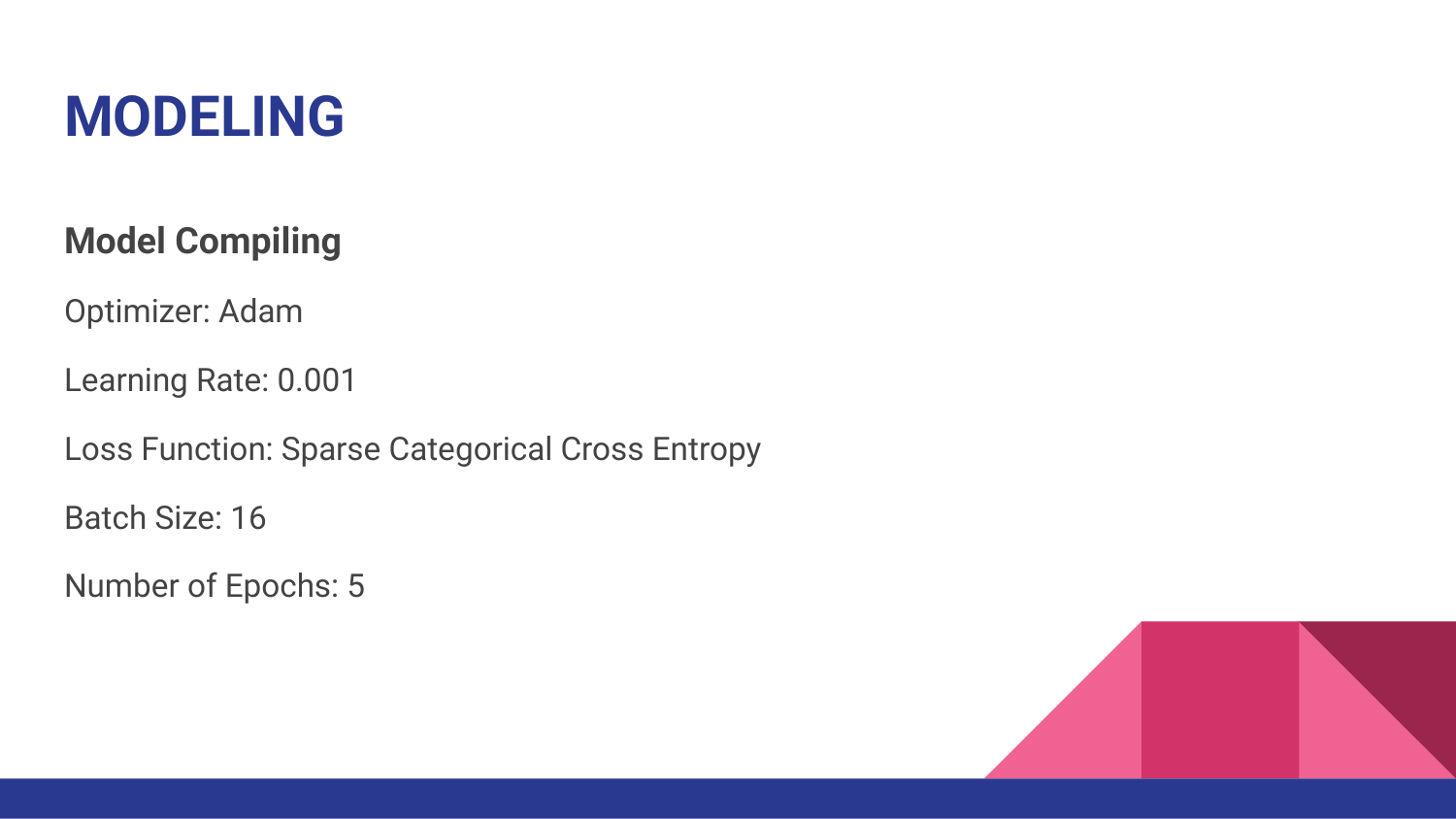

# MODELING
Model Compiling
Optimizer: Adam
Learning Rate: 0.001
Loss Function: Sparse Categorical Cross Entropy
Batch Size: 16
Number of Epochs: 5